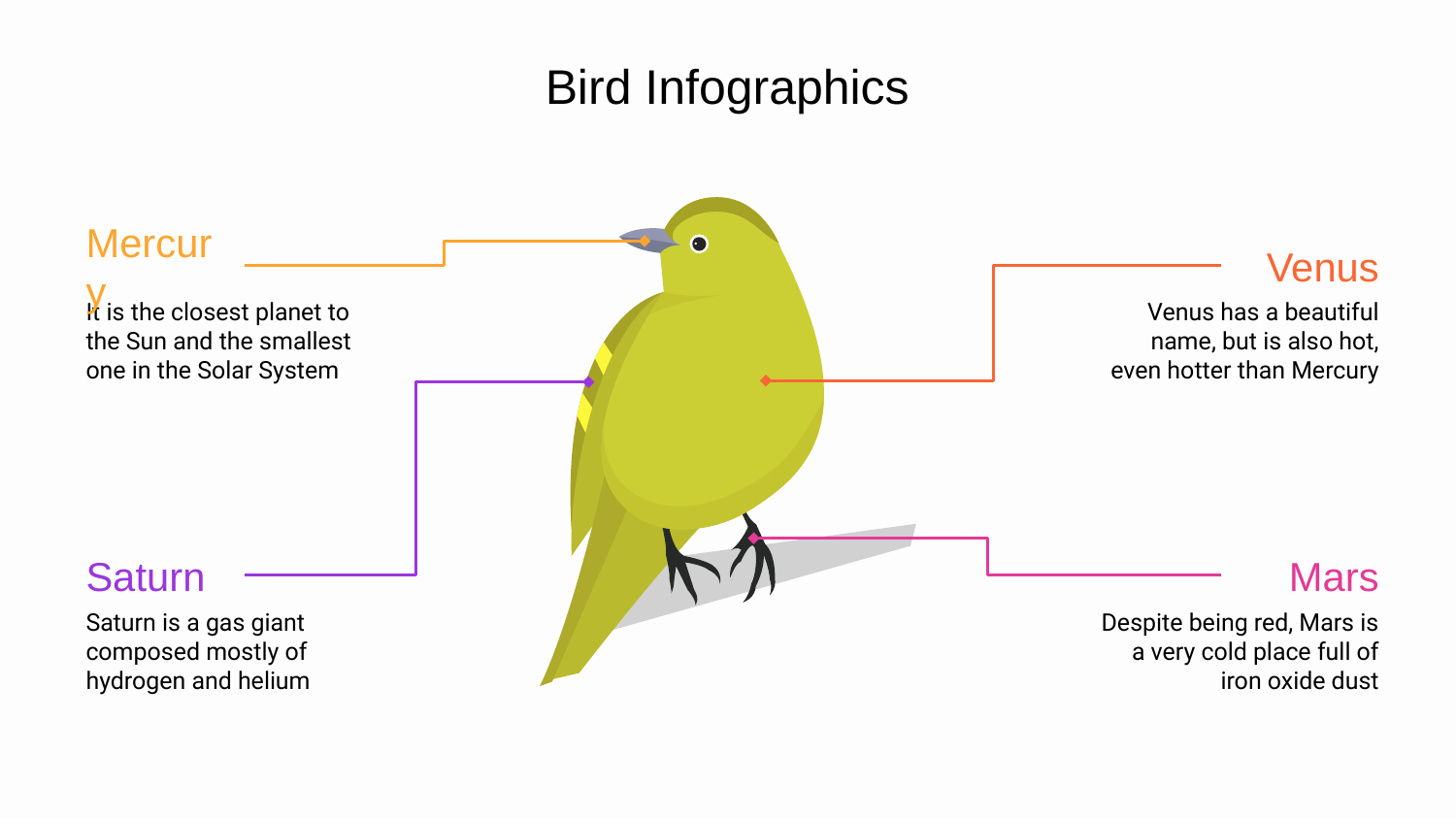

# Bird Infographics

Mercury
Venus
It is the closest planet to the Sun and the smallest one in the Solar System

Venus has a beautiful name, but is also hot, even hotter than Mercury
Saturn
Mars
Saturn is a gas giant composed mostly of hydrogen and helium

Despite being red, Mars is a very cold place full of iron oxide dust